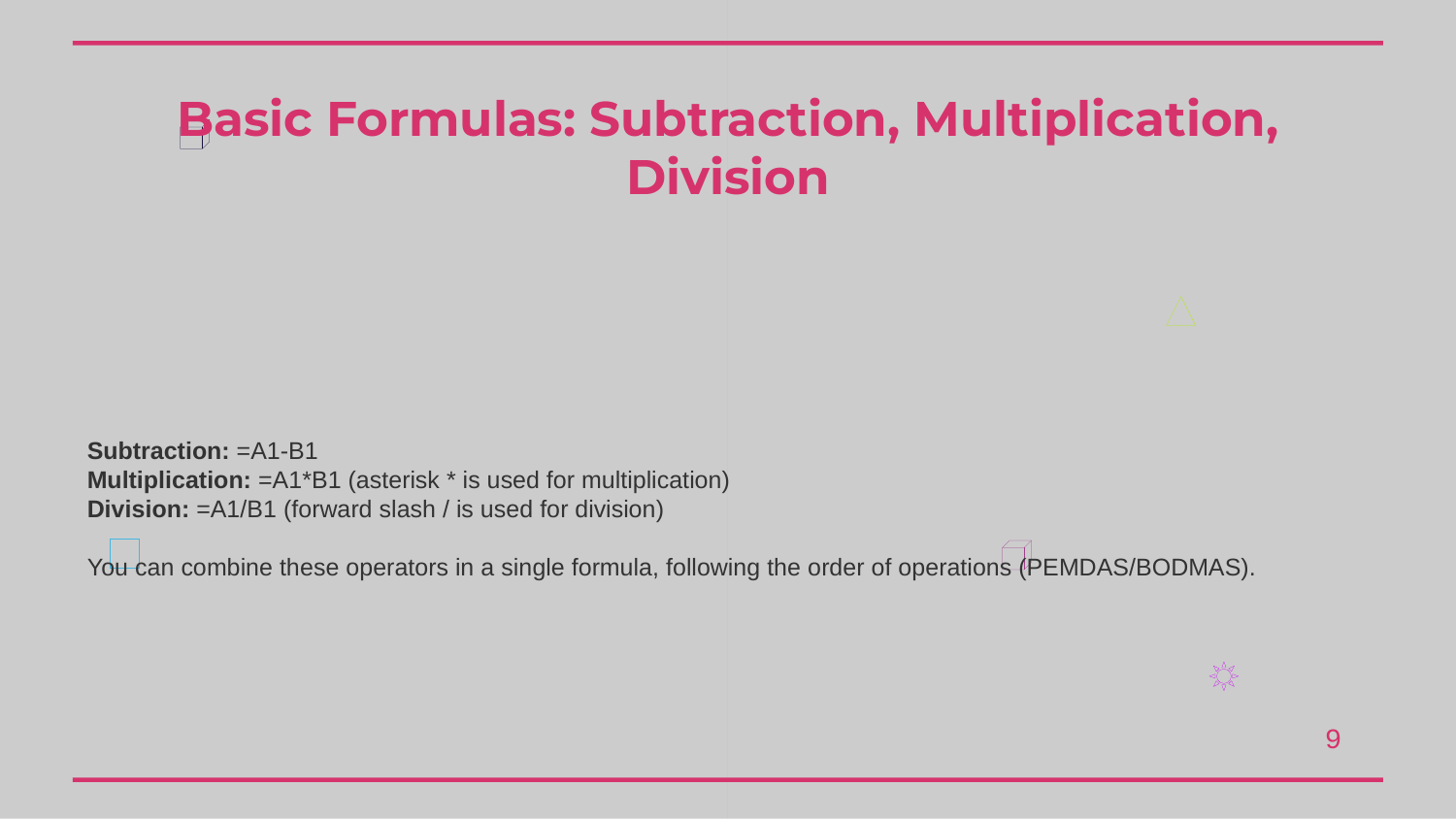

Basic Formulas: Subtraction, Multiplication, Division

Subtraction: =A1-B1
Multiplication: =A1*B1 (asterisk * is used for multiplication)
Division: =A1/B1 (forward slash / is used for division)

You can combine these operators in a single formula, following the order of operations (PEMDAS/BODMAS).

9